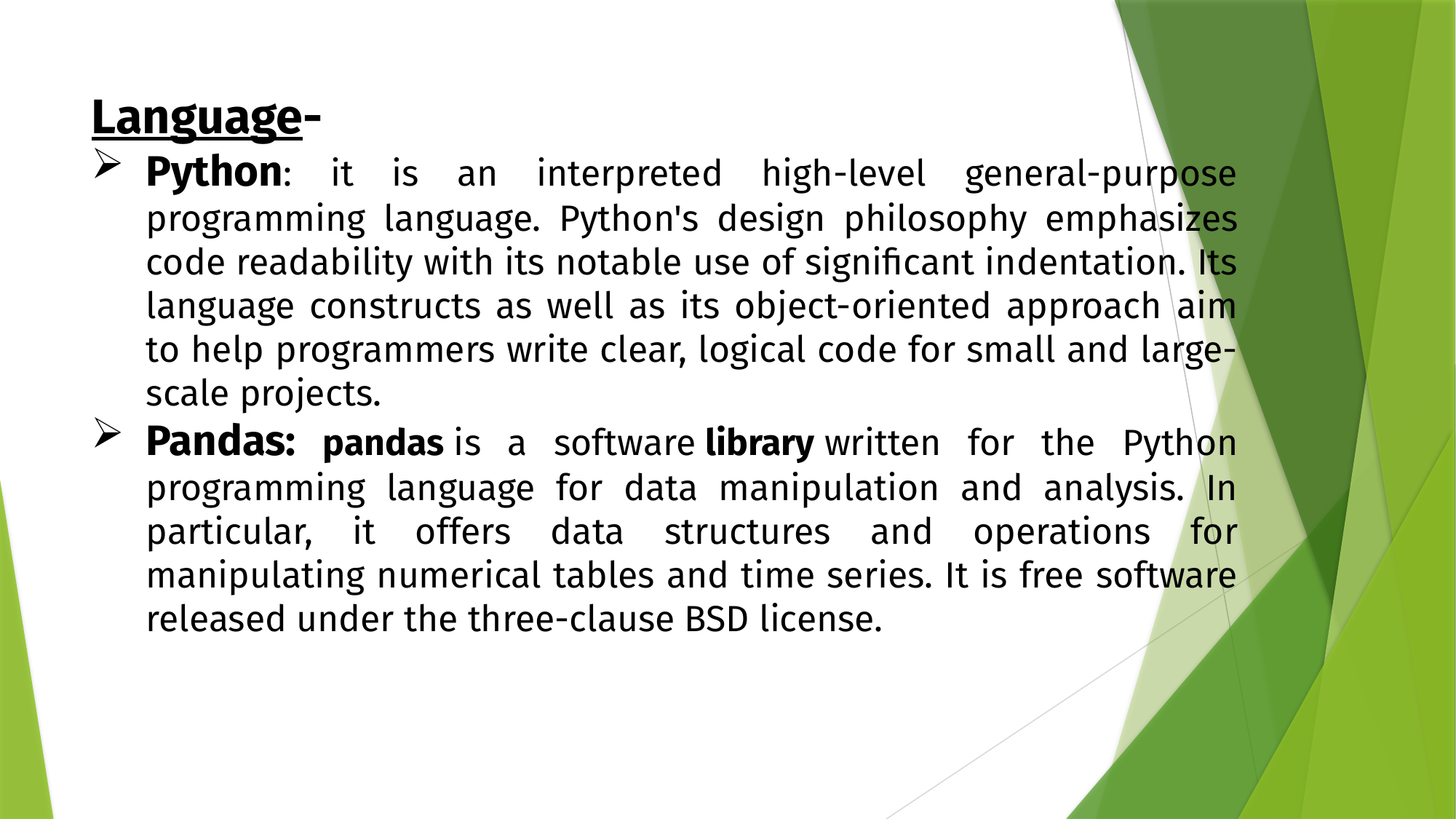

Language-
Python: it is an interpreted high-level general-purpose programming language. Python's design philosophy emphasizes code readability with its notable use of significant indentation. Its language constructs as well as its object-oriented approach aim to help programmers write clear, logical code for small and large-scale projects.
Pandas: pandas is a software library written for the Python programming language for data manipulation and analysis. In particular, it offers data structures and operations for manipulating numerical tables and time series. It is free software released under the three-clause BSD license.